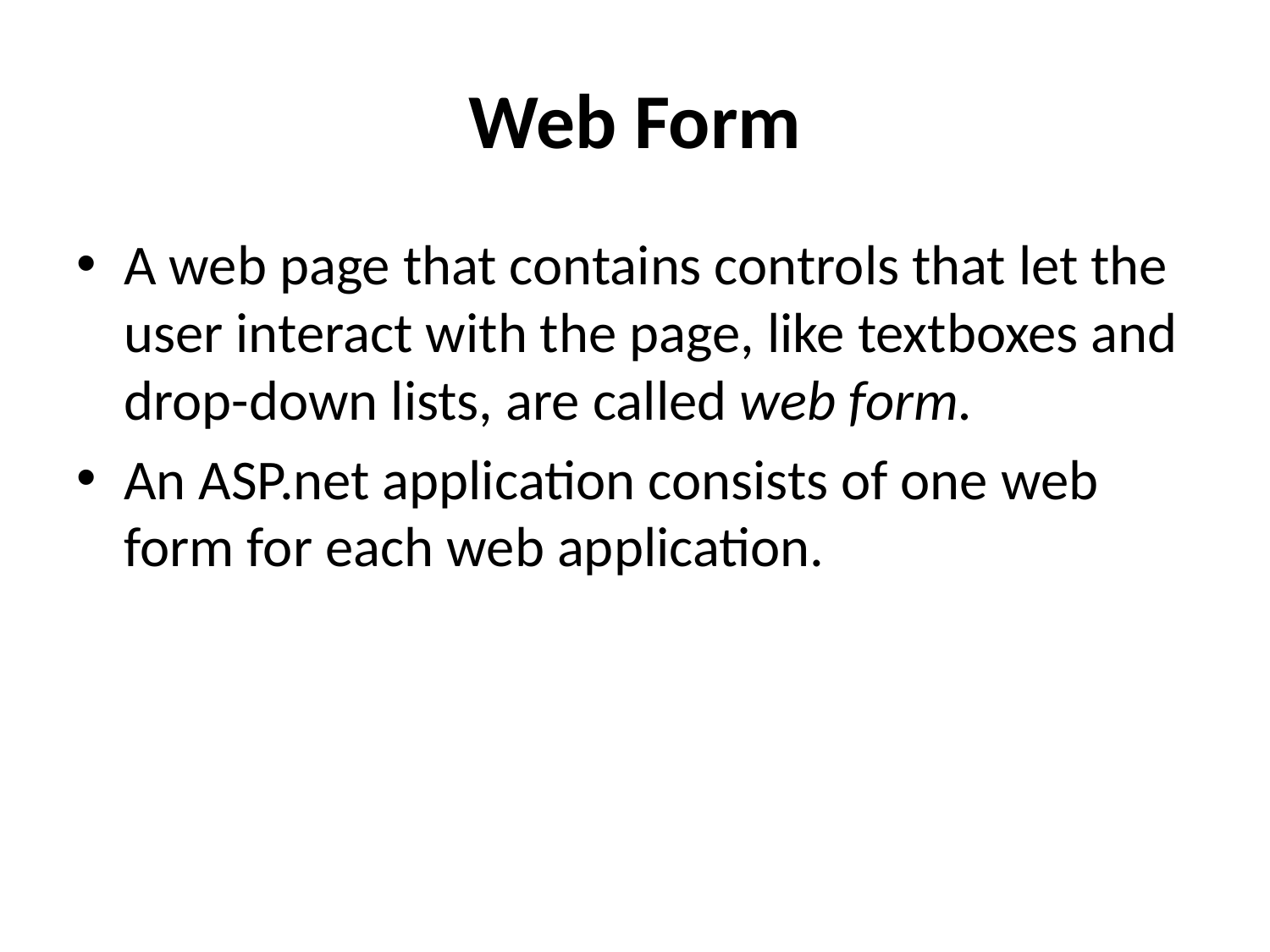

# Web Form
A web page that contains controls that let the user interact with the page, like textboxes and drop-down lists, are called web form.
An ASP.net application consists of one web form for each web application.